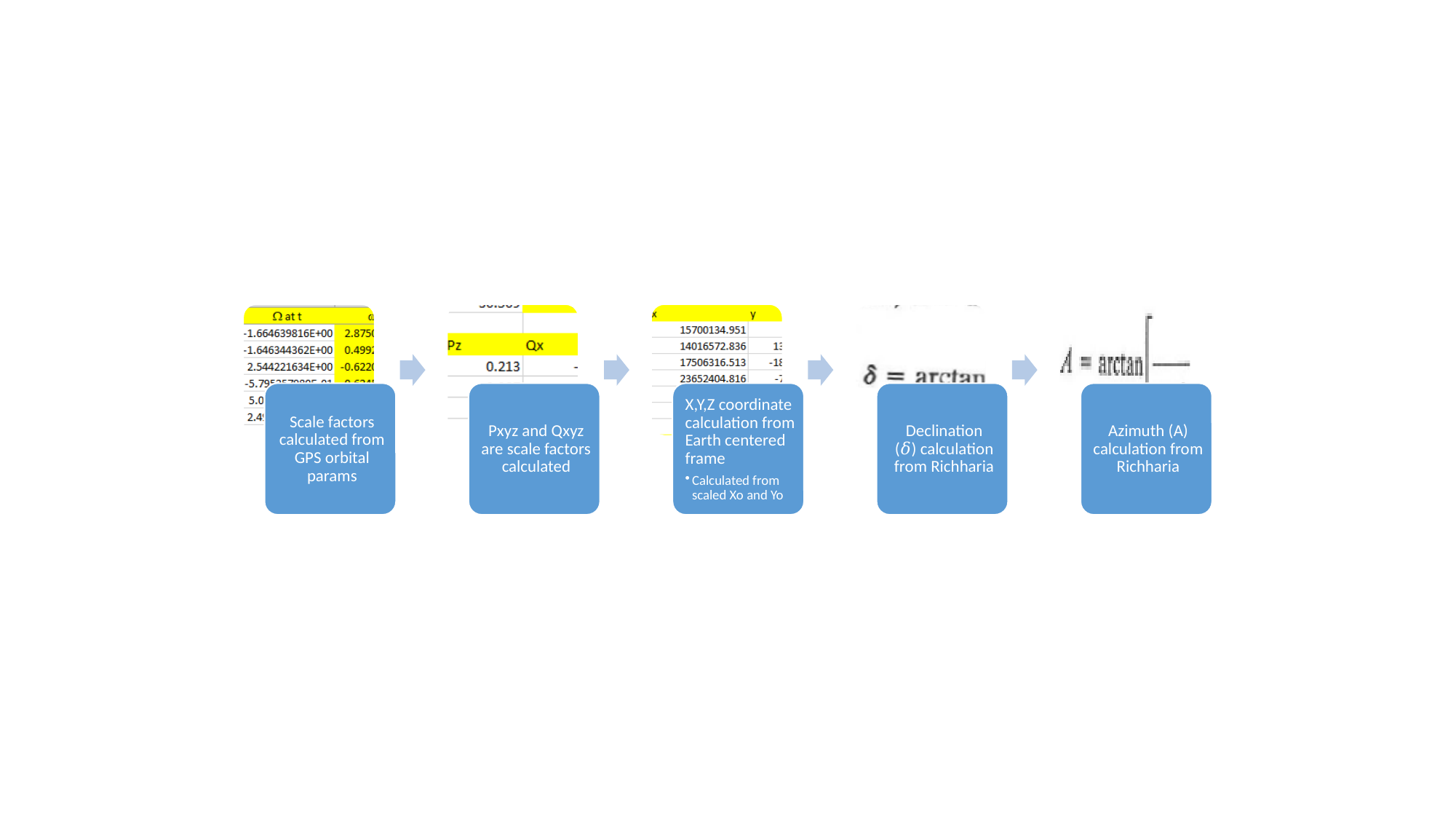

Scale factors calculated from GPS orbital params

Pxyz and Qxyz are scale factors calculated

X,Y,Z coordinate calculation from Earth centered frame
Calculated from scaled Xo and Yo

Declination
(𝛿) calculation from Richharia

Azimuth (A) calculation from Richharia